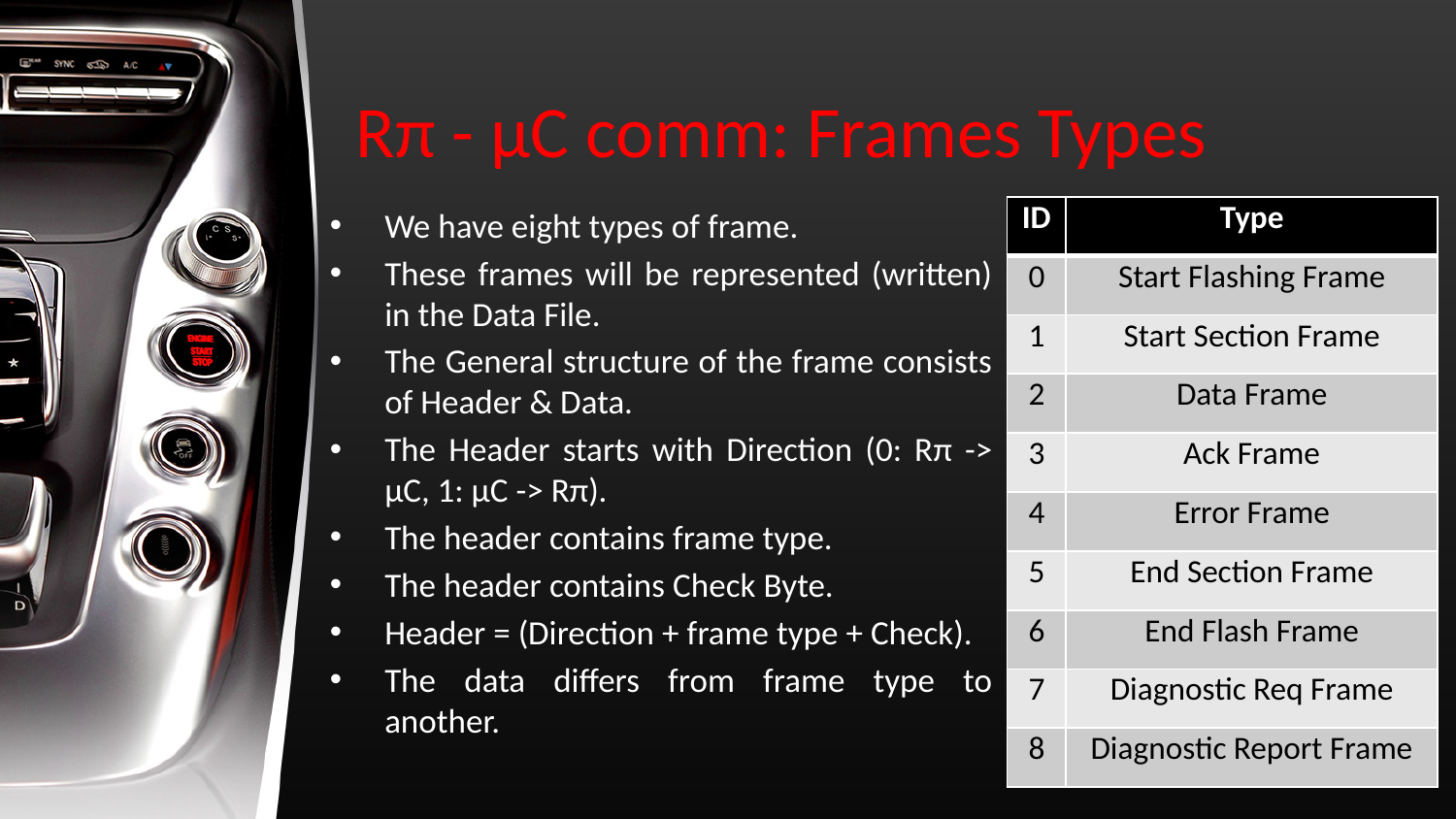

# Rπ - µC comm: Frames Types
| ID | Type |
| --- | --- |
| 0 | Start Flashing Frame |
| 1 | Start Section Frame |
| 2 | Data Frame |
| 3 | Ack Frame |
| 4 | Error Frame |
| 5 | End Section Frame |
| 6 | End Flash Frame |
| 7 | Diagnostic Req Frame |
| 8 | Diagnostic Report Frame |
We have eight types of frame.
These frames will be represented (written) in the Data File.
The General structure of the frame consists of Header & Data.
The Header starts with Direction (0: Rπ -> µC, 1: µC -> Rπ).
The header contains frame type.
The header contains Check Byte.
Header = (Direction + frame type + Check).
The data differs from frame type to another.